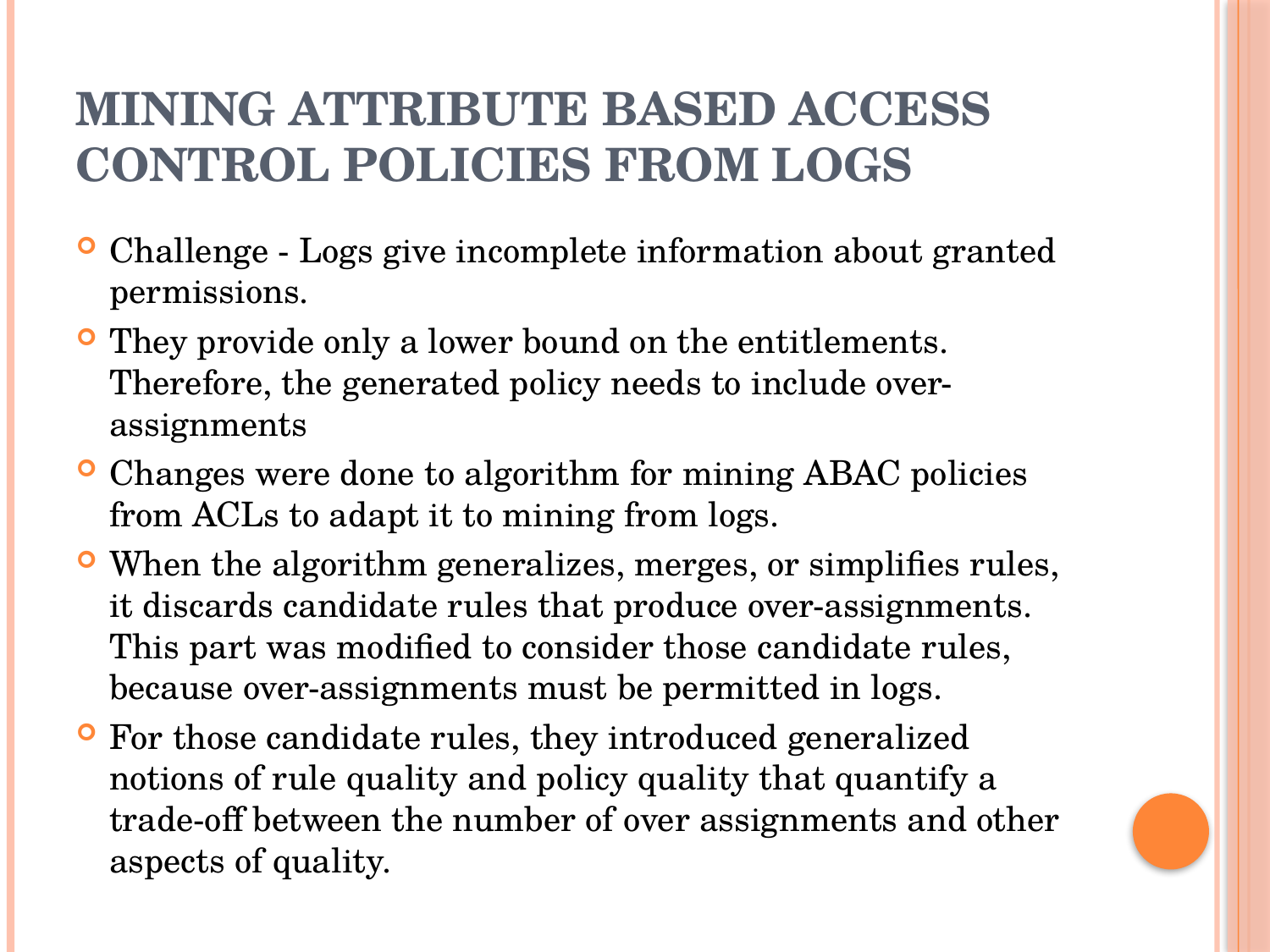

# Mining Attribute based Access Control policies from Logs
Challenge - Logs give incomplete information about granted permissions.
They provide only a lower bound on the entitlements. Therefore, the generated policy needs to include over-assignments
Changes were done to algorithm for mining ABAC policies from ACLs to adapt it to mining from logs.
When the algorithm generalizes, merges, or simplifies rules, it discards candidate rules that produce over-assignments. This part was modified to consider those candidate rules, because over-assignments must be permitted in logs.
For those candidate rules, they introduced generalized notions of rule quality and policy quality that quantify a trade-off between the number of over assignments and other aspects of quality.